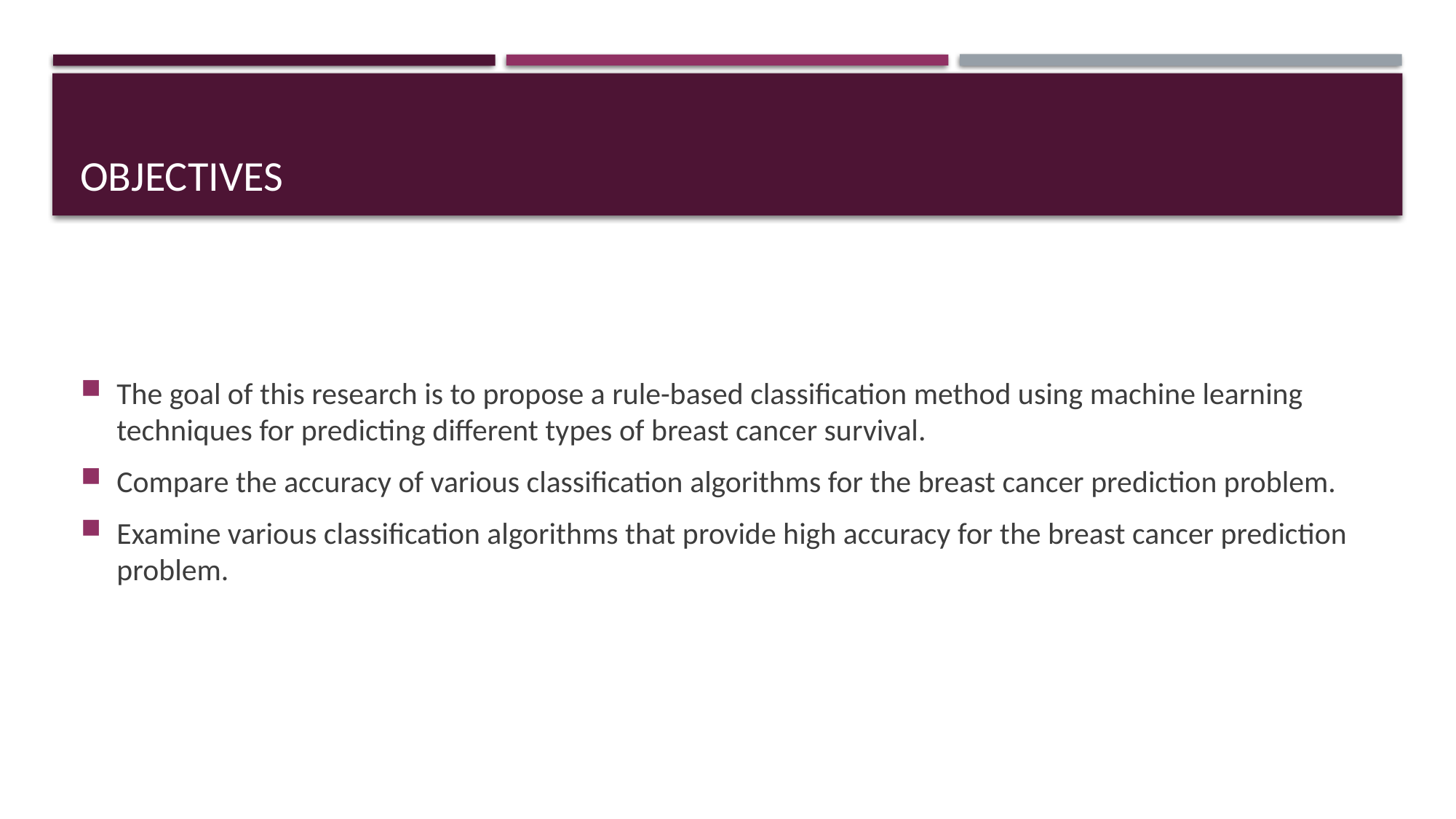

# Objectives
The goal of this research is to propose a rule-based classification method using machine learning techniques for predicting different types of breast cancer survival.
Compare the accuracy of various classification algorithms for the breast cancer prediction problem.
Examine various classification algorithms that provide high accuracy for the breast cancer prediction problem.